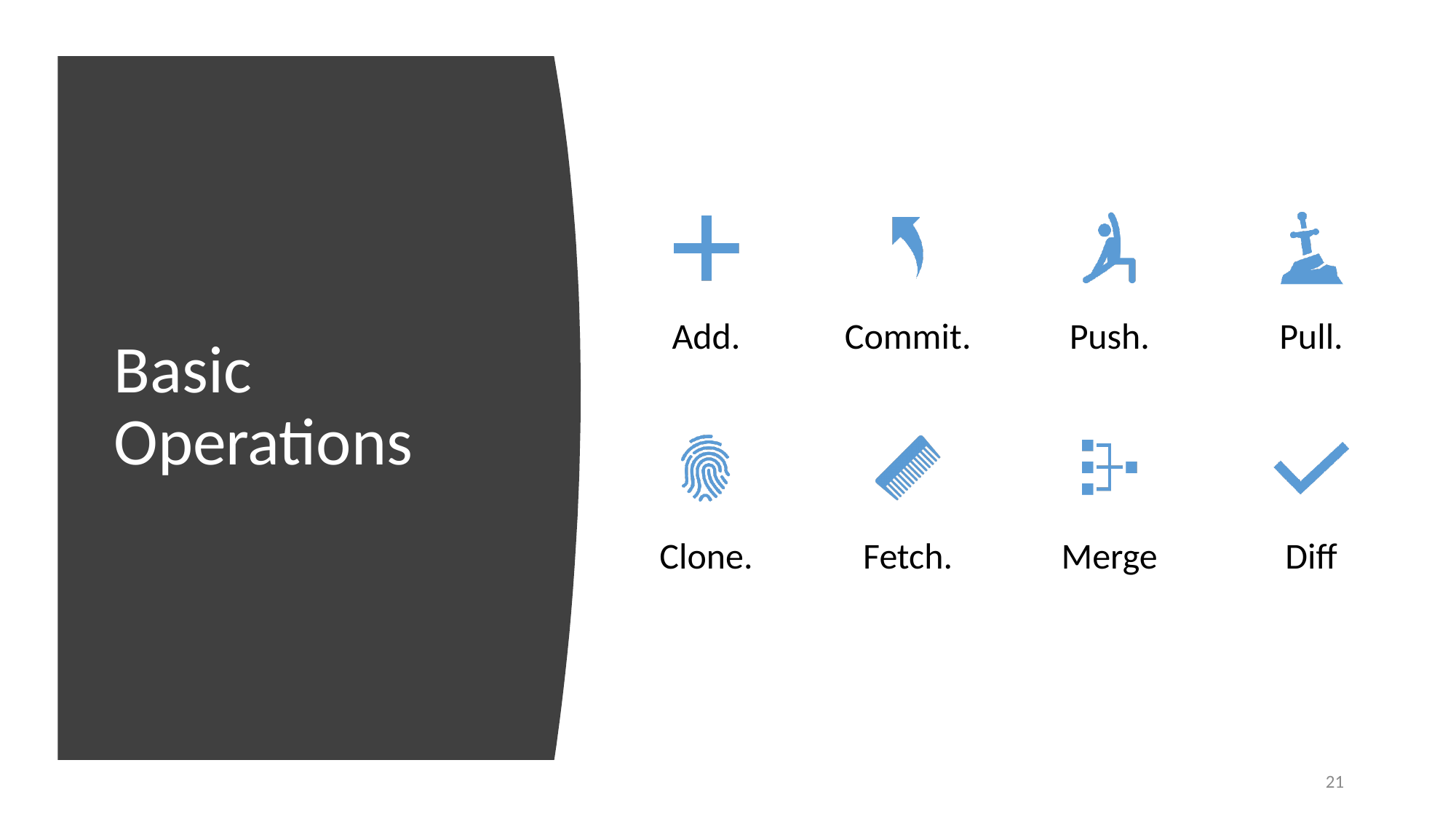

Add.
Commit.
Push.
Pull.
Clone.
Fetch.
Merge
Diff

# Basic Operations
21